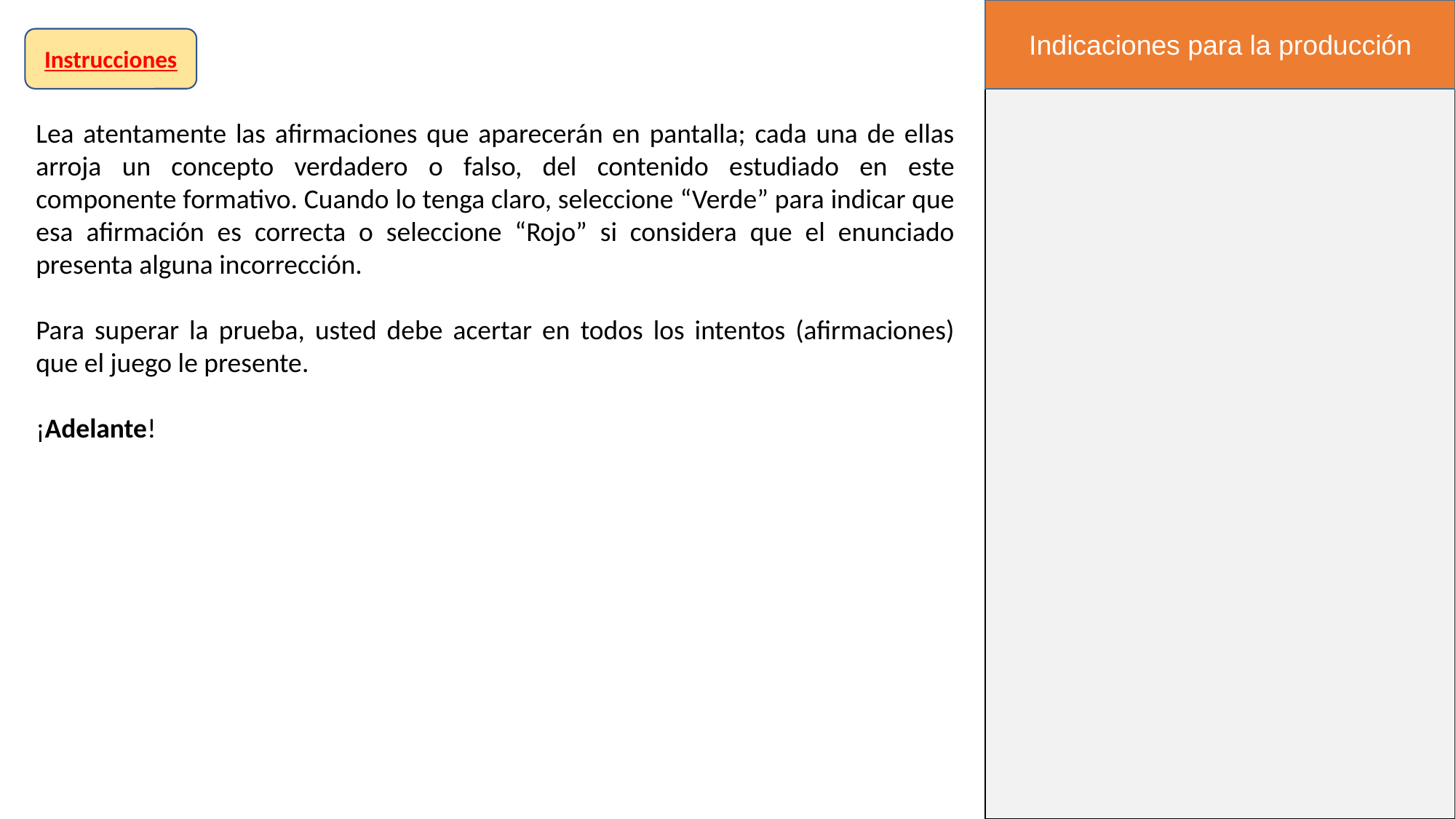

Indicaciones para la producción
Instrucciones
Lea atentamente las afirmaciones que aparecerán en pantalla; cada una de ellas arroja un concepto verdadero o falso, del contenido estudiado en este componente formativo. Cuando lo tenga claro, seleccione “Verde” para indicar que esa afirmación es correcta o seleccione “Rojo” si considera que el enunciado presenta alguna incorrección.

Para superar la prueba, usted debe acertar en todos los intentos (afirmaciones) que el juego le presente.

¡Adelante!